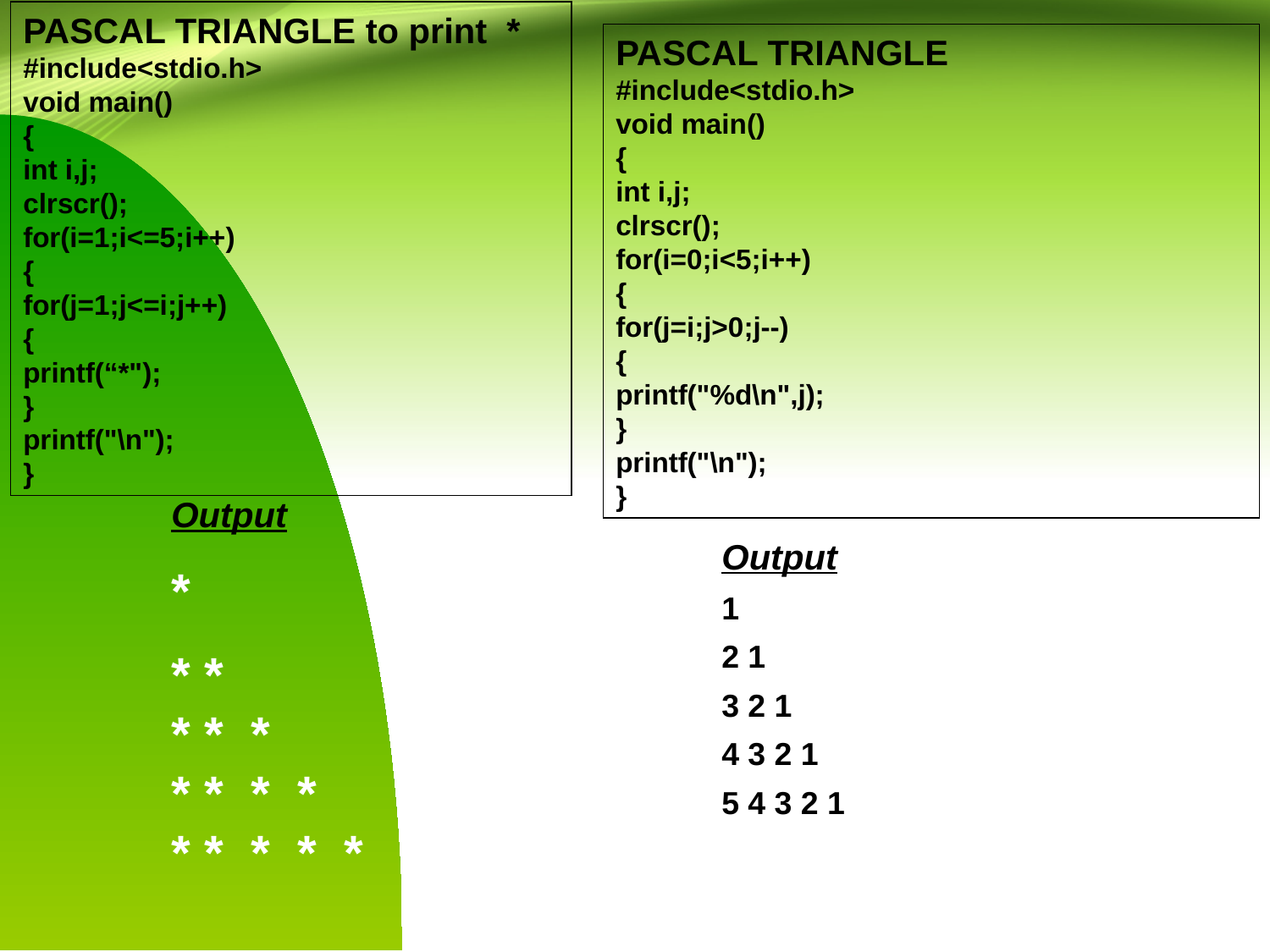

PASCAL TRIANGLE to print  *
#include<stdio.h>
void main()
{
int i,j;
clrscr();
for(i=1;i<=5;i++)
{
for(j=1;j<=i;j++)
{
printf(“*");
}
printf("\n");
}
PASCAL TRIANGLE
#include<stdio.h>
void main()
{
int i,j;
clrscr();
for(i=0;i<5;i++)
{
for(j=i;j>0;j--)
{
printf("%d\n",j);
}
printf("\n");
}
Output
*
* *
* *  *
* *  *  *
* *  *  *  *
Output
1
2 1
3 2 1
4 3 2 1
5 4 3 2 1